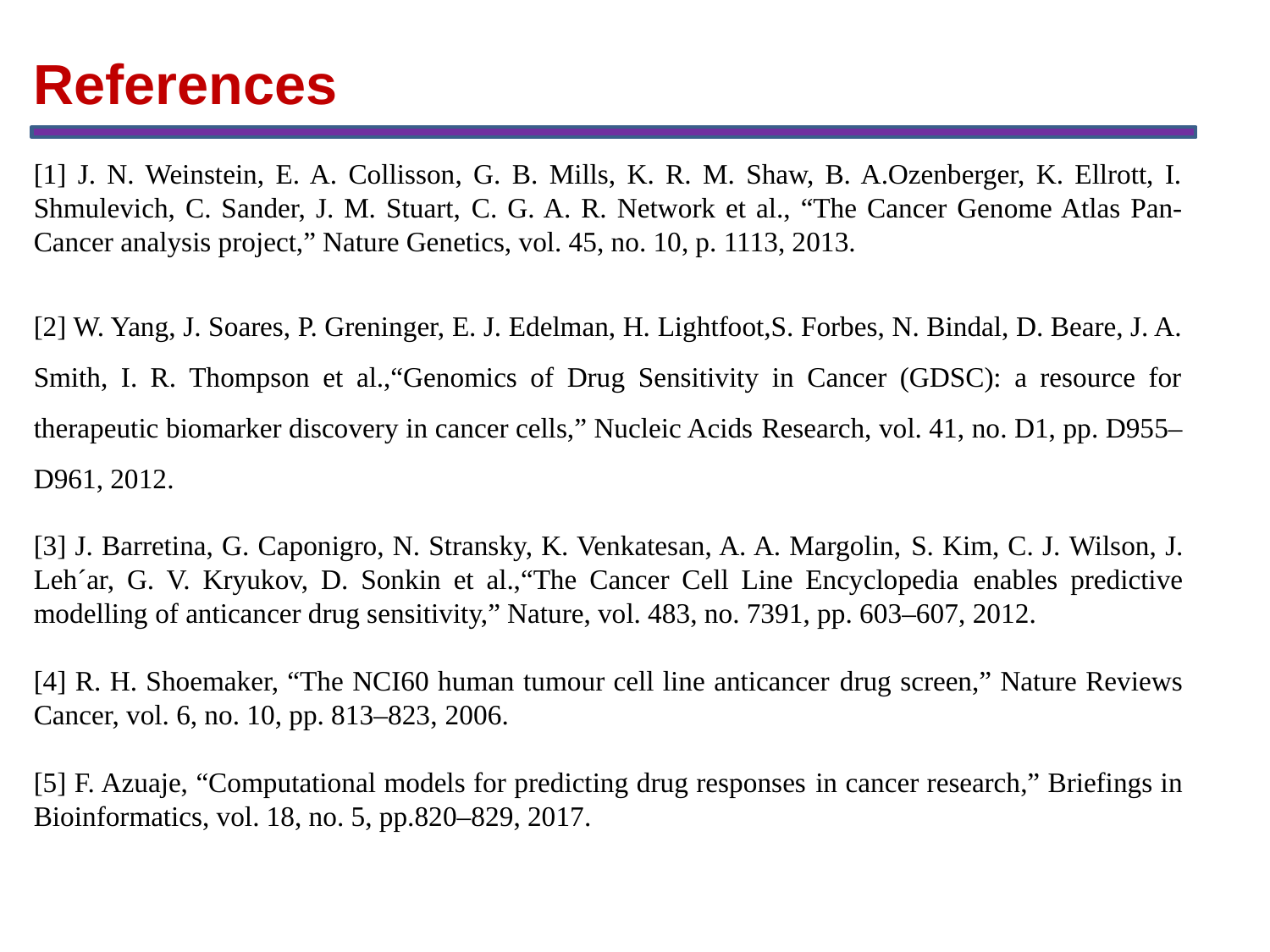

References

[1] J. N. Weinstein, E. A. Collisson, G. B. Mills, K. R. M. Shaw, B. A.Ozenberger, K. Ellrott, I. Shmulevich, C. Sander, J. M. Stuart, C. G. A. R. Network et al., “The Cancer Genome Atlas Pan-Cancer analysis project,” Nature Genetics, vol. 45, no. 10, p. 1113, 2013.

[2] W. Yang, J. Soares, P. Greninger, E. J. Edelman, H. Lightfoot,S. Forbes, N. Bindal, D. Beare, J. A. Smith, I. R. Thompson et al.,“Genomics of Drug Sensitivity in Cancer (GDSC): a resource for therapeutic biomarker discovery in cancer cells,” Nucleic Acids Research, vol. 41, no. D1, pp. D955–D961, 2012.

[3] J. Barretina, G. Caponigro, N. Stransky, K. Venkatesan, A. A. Margolin, S. Kim, C. J. Wilson, J. Leh´ar, G. V. Kryukov, D. Sonkin et al.,“The Cancer Cell Line Encyclopedia enables predictive modelling of anticancer drug sensitivity,” Nature, vol. 483, no. 7391, pp. 603–607, 2012.

[4] R. H. Shoemaker, “The NCI60 human tumour cell line anticancer drug screen,” Nature Reviews Cancer, vol. 6, no. 10, pp. 813–823, 2006.

[5] F. Azuaje, “Computational models for predicting drug responses in cancer research,” Briefings in Bioinformatics, vol. 18, no. 5, pp.820–829, 2017.